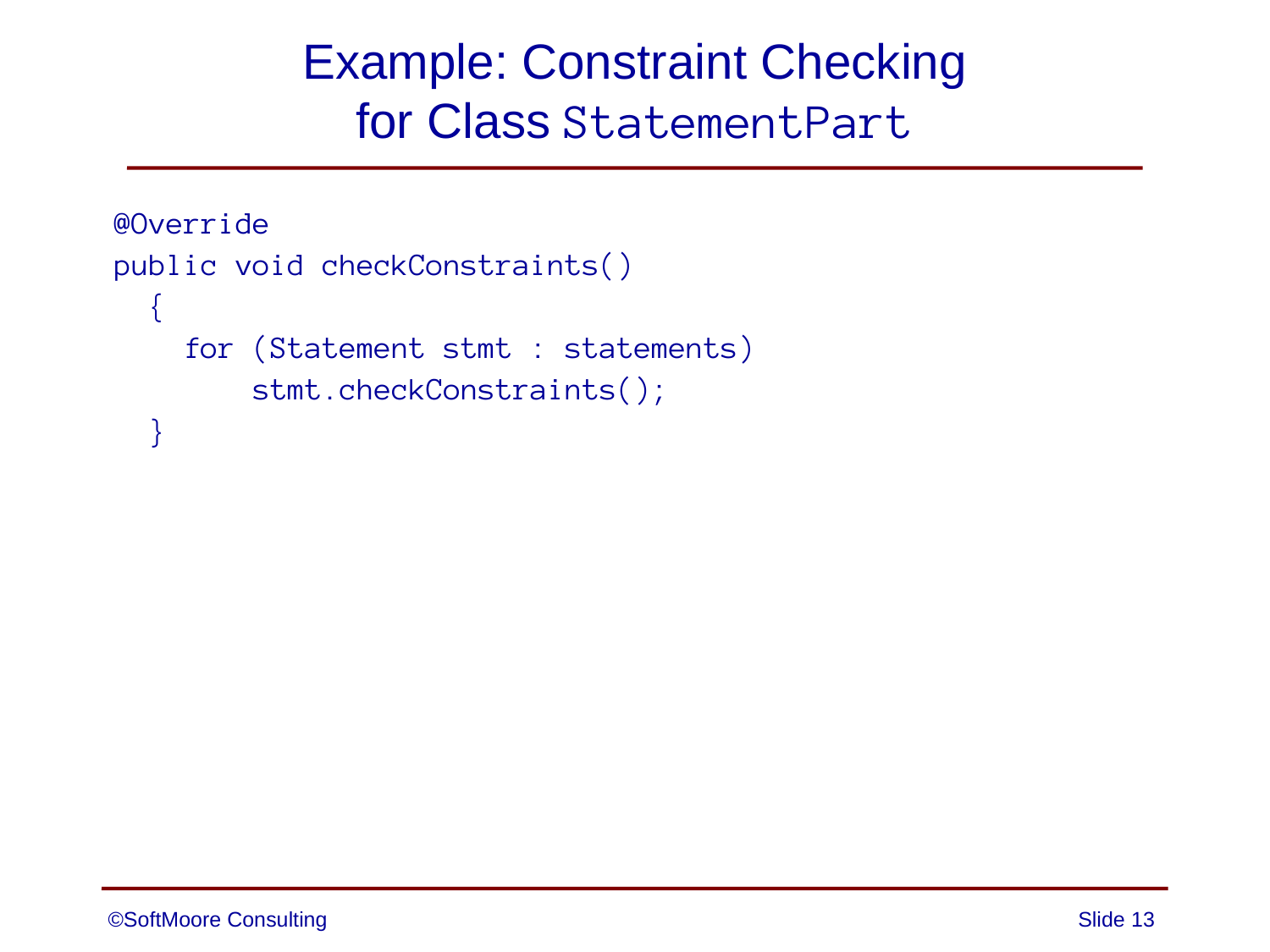

# Example: Constraint Checking for Class StatementPart
@Override
public void checkConstraints()
  {
    for (Statement stmt : statements)
        stmt.checkConstraints();
  }

©SoftMoore Consulting
Slide 13